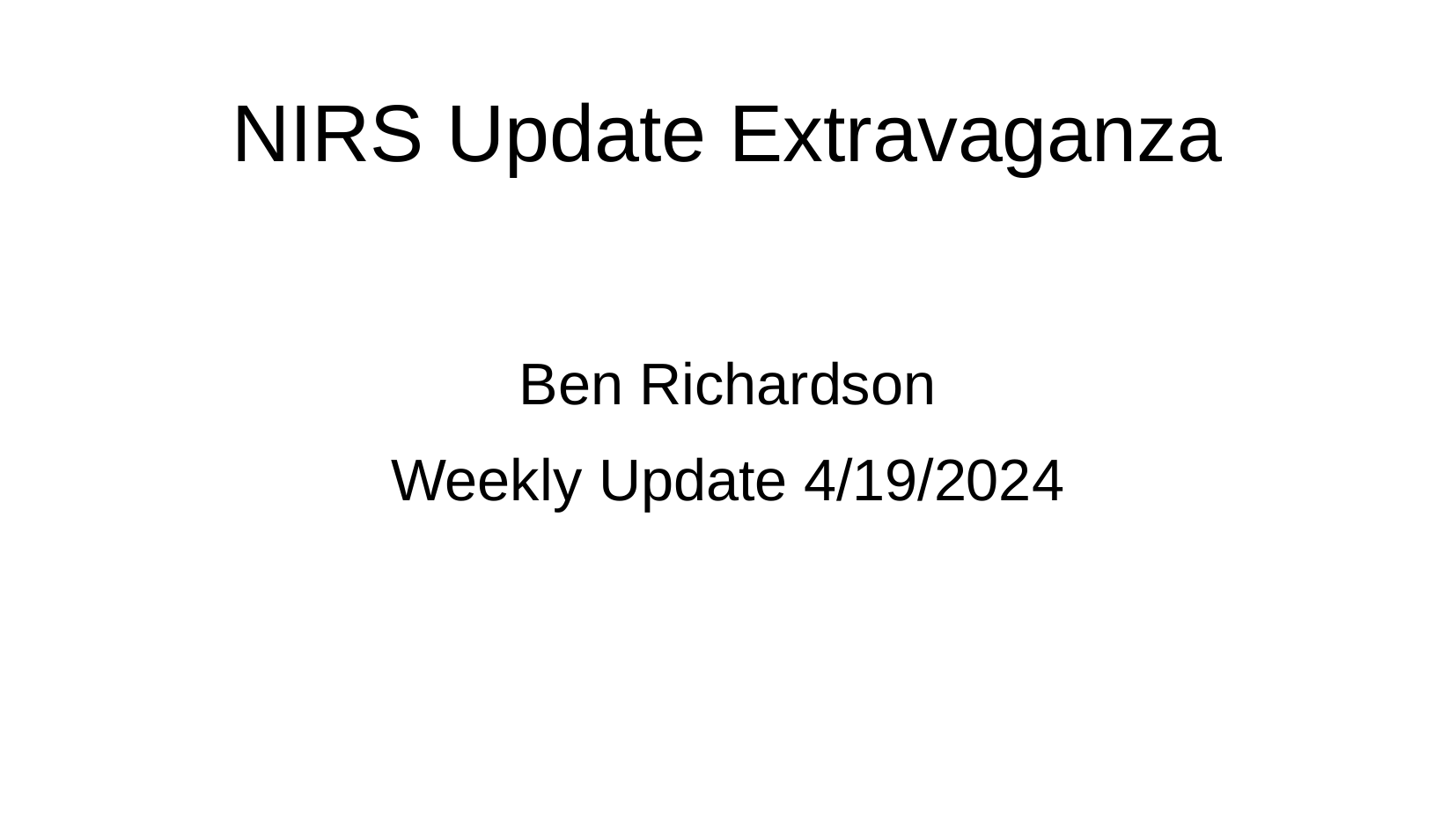

Ben Richardson
Weekly Update 4/19/2024
NIRS Update Extravaganza